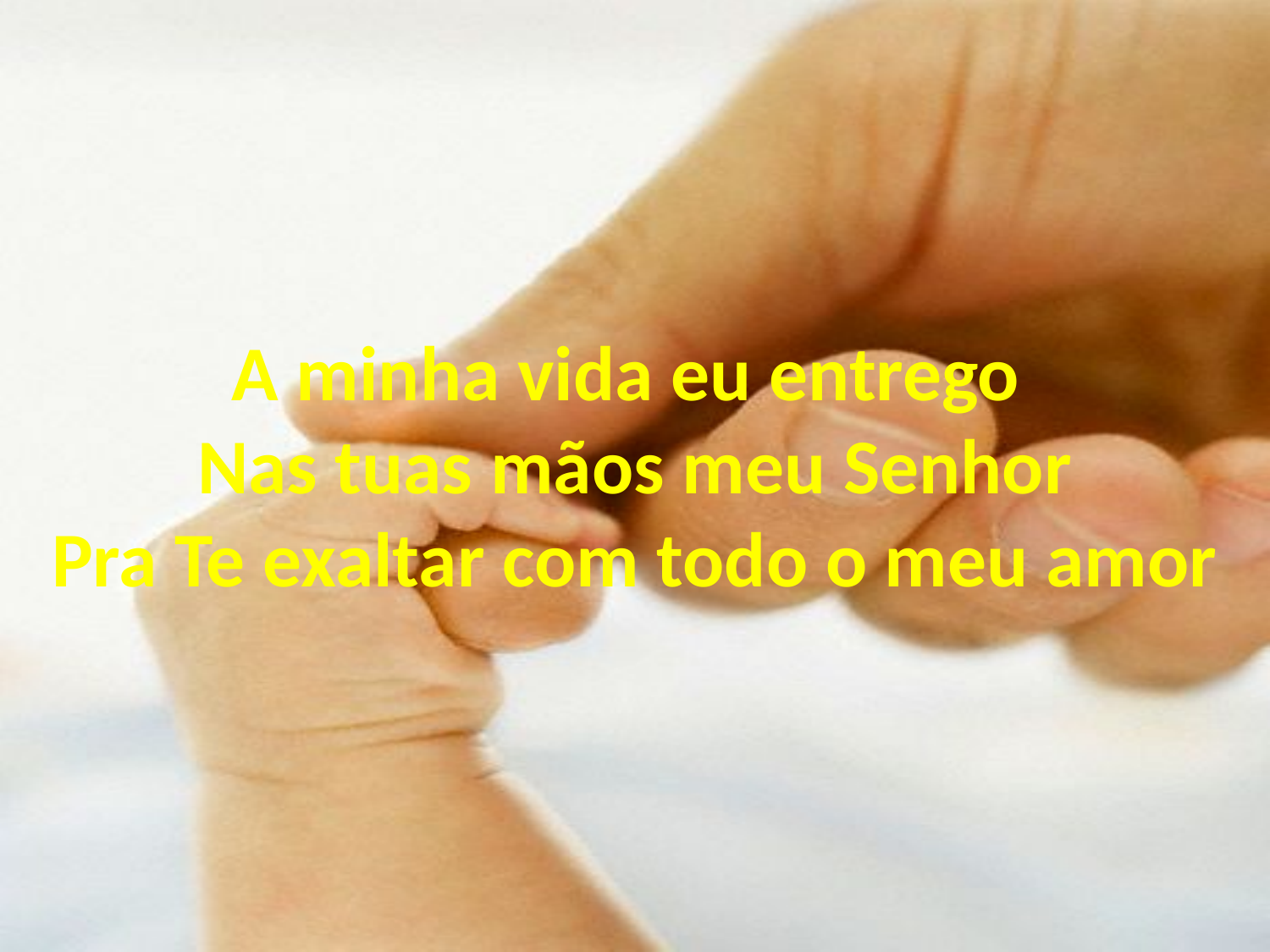

A minha vida eu entrego
Nas tuas mãos meu Senhor
Pra Te exaltar com todo o meu amor